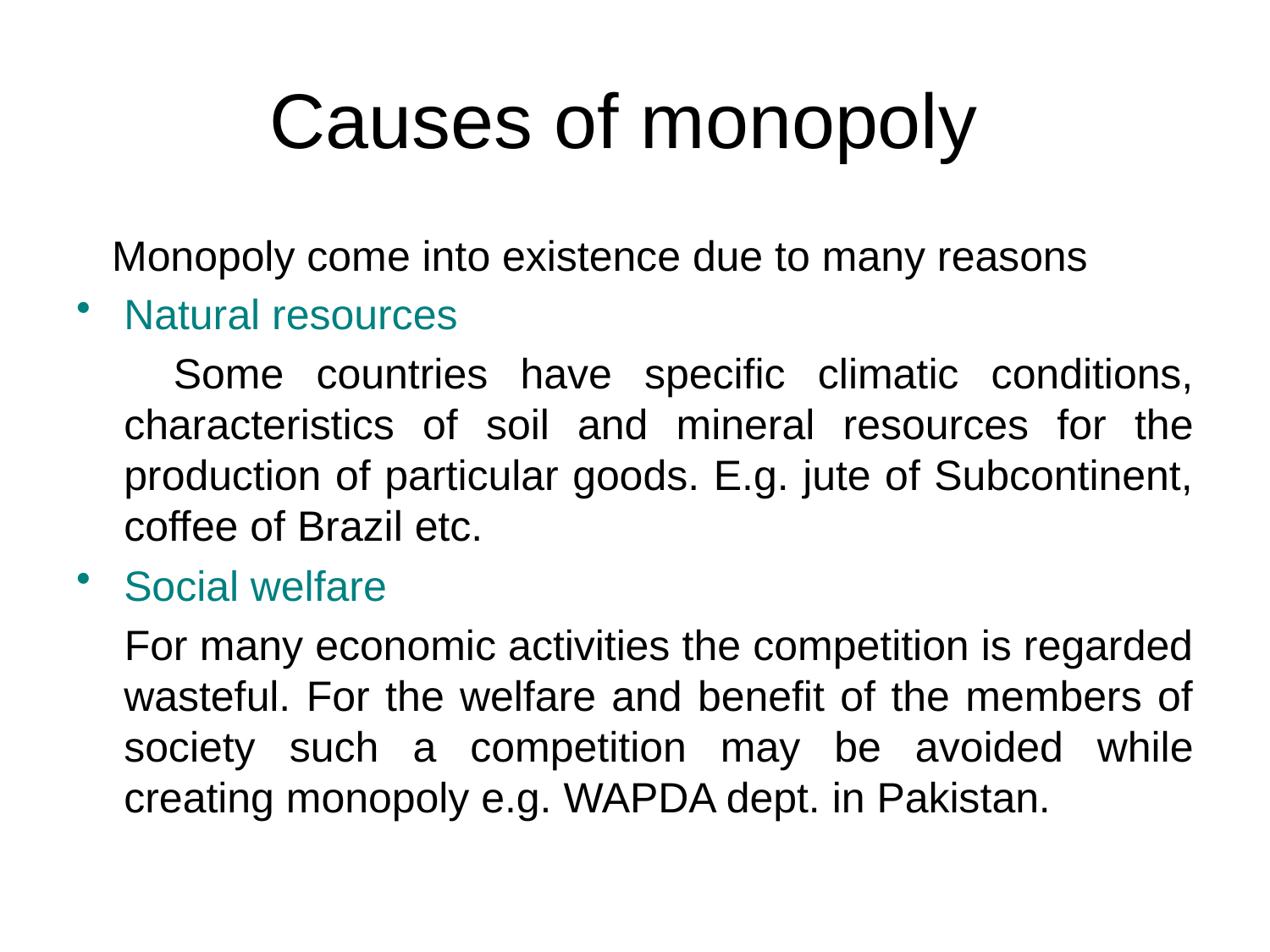

# Causes of monopoly
   Monopoly come into existence due to many reasons
Natural resources
   Some countries have specific climatic conditions, characteristics of soil and mineral resources for the production of particular goods. E.g. jute of Subcontinent, coffee of Brazil etc.
Social welfare
    For many economic activities the competition is regarded wasteful. For the welfare and benefit of the members of society such a competition may be avoided while creating monopoly e.g. WAPDA dept. in Pakistan.